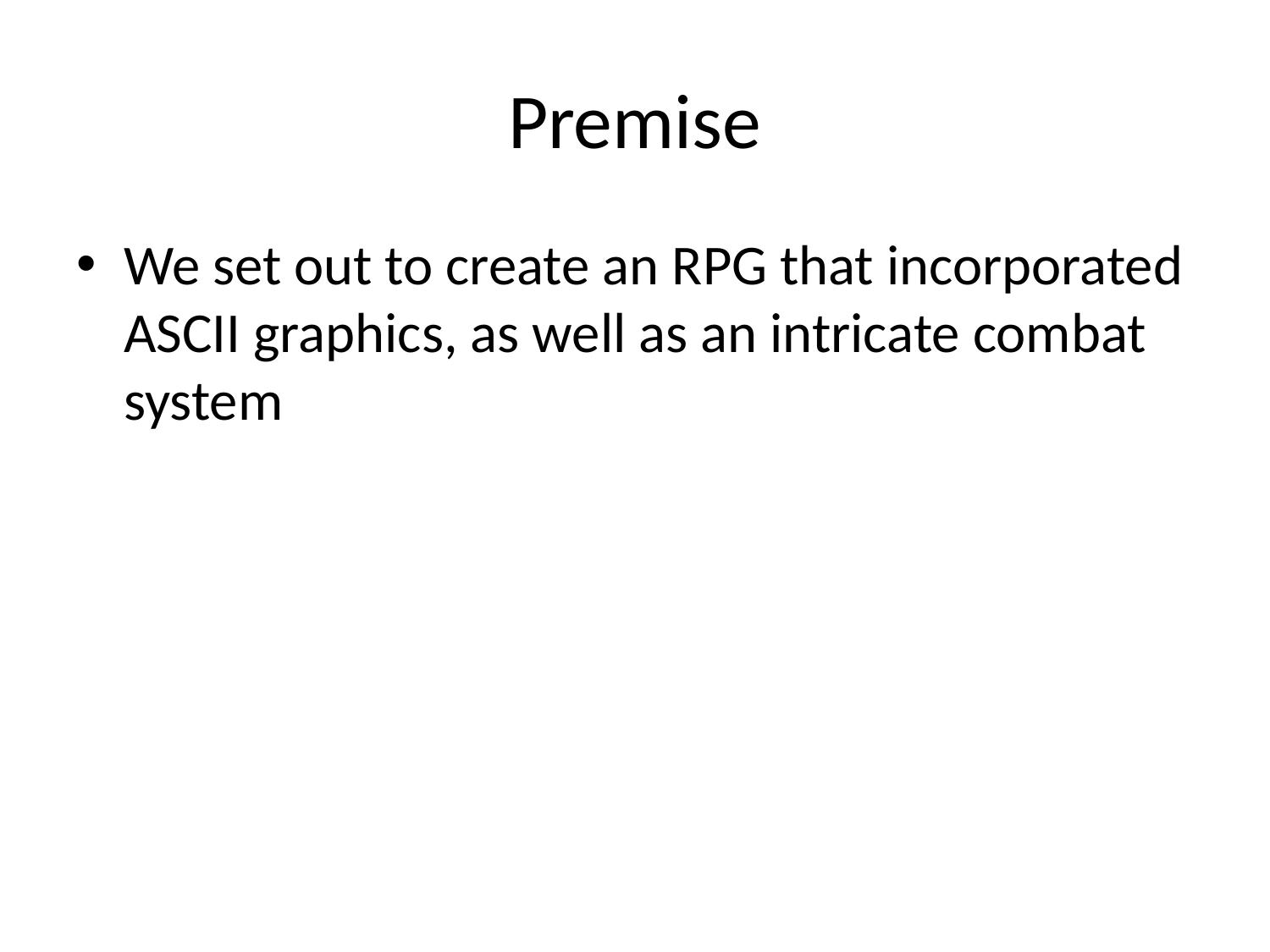

# Premise
We set out to create an RPG that incorporated ASCII graphics, as well as an intricate combat system